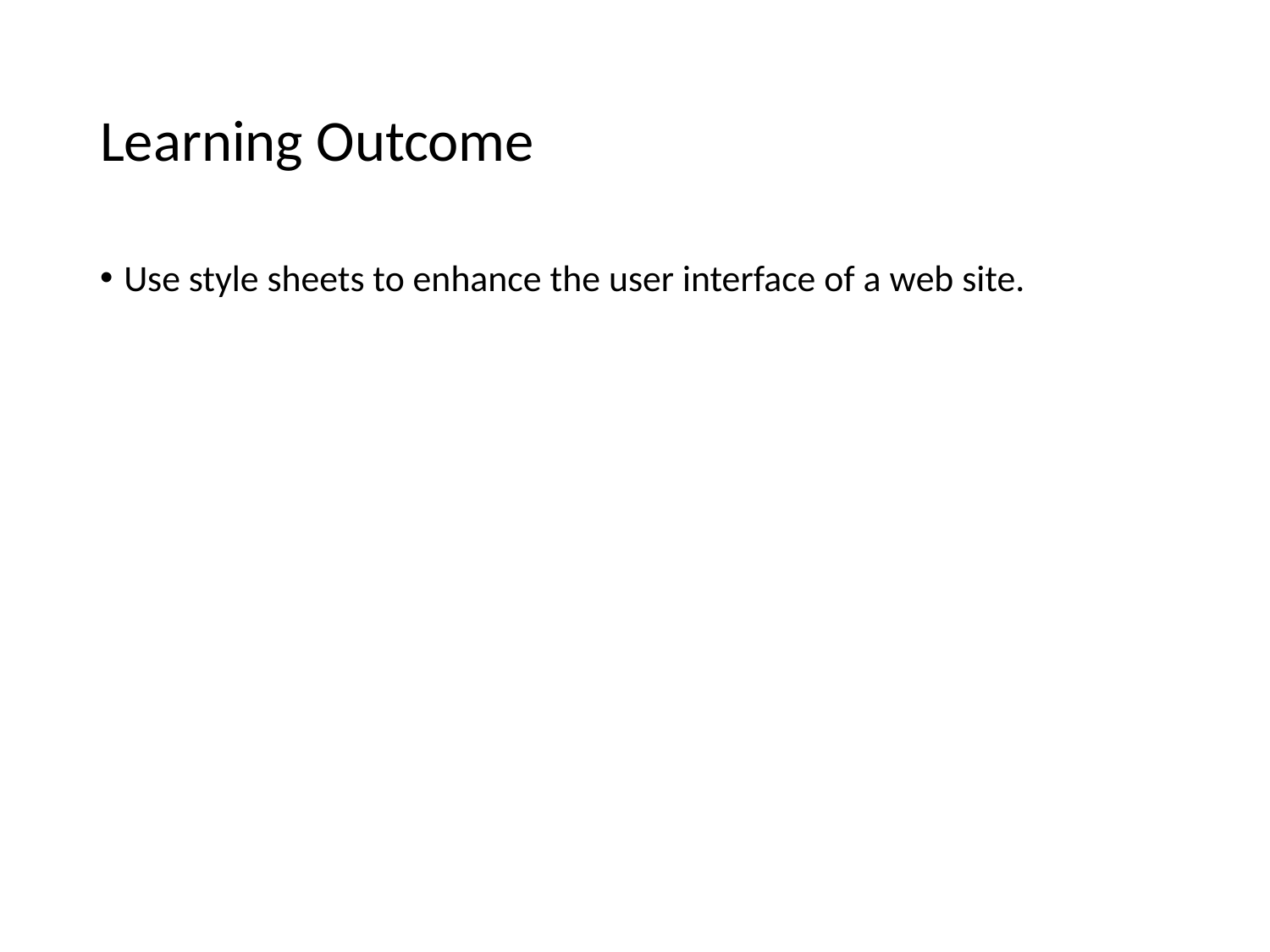

# Learning Outcome
Use style sheets to enhance the user interface of a web site.